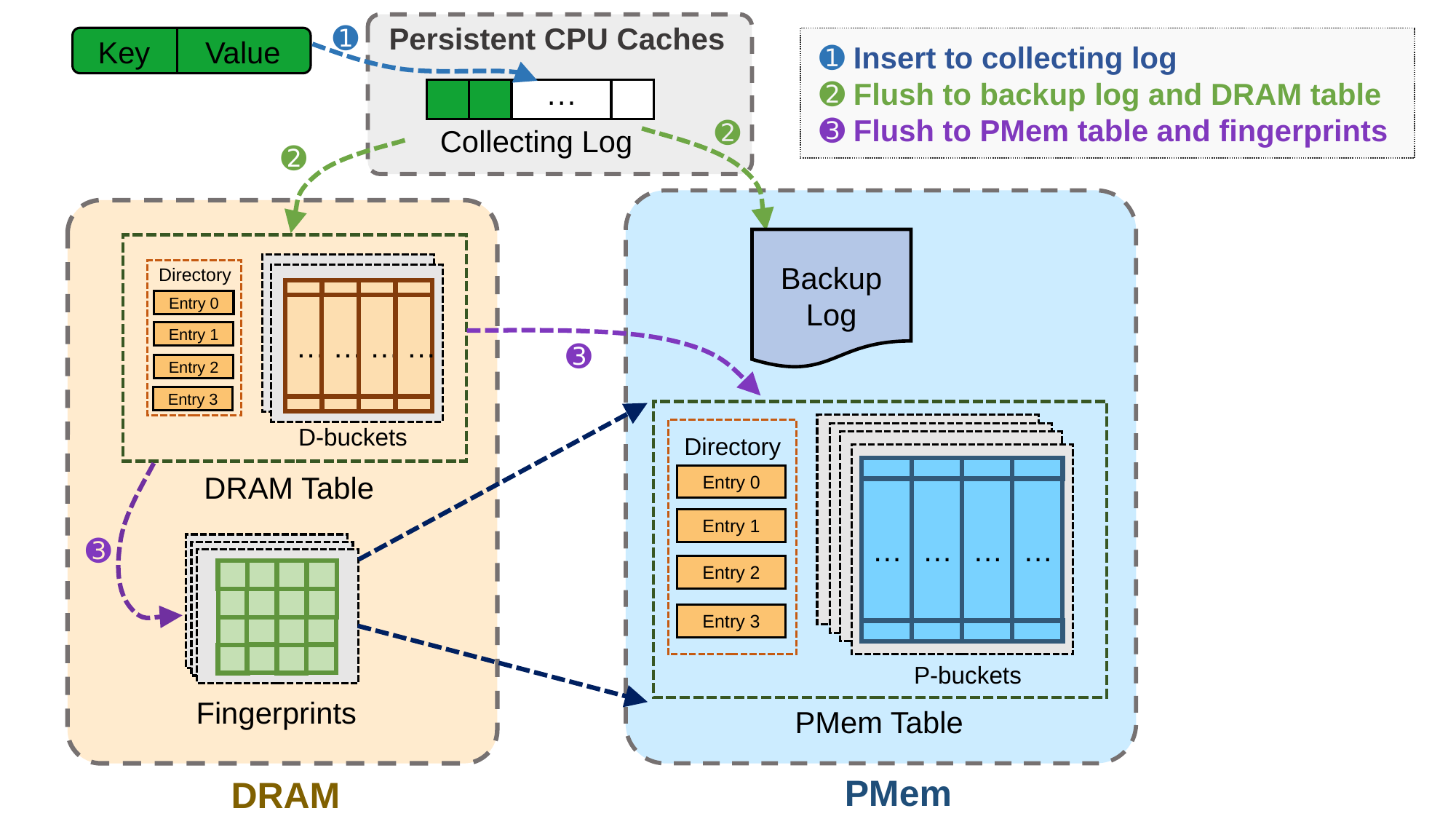

➊

Persistent CPU Caches

Key
Value

 ➊ Insert to collecting log
 ➋ Flush to backup log and DRAM table
 ➌ Flush to PMem table and fingerprints

···
Collecting Log

➋

➋

Backup Log

Directory

Entry 0
…
…
…
…
Entry 1

➌
Entry 2
Entry 3

D-buckets

Directory
Entry 0
Entry 1
Entry 2
Entry 3

DRAM Table
…
…
…
…
➌

P-buckets
Fingerprints
PMem Table
PMem
DRAM